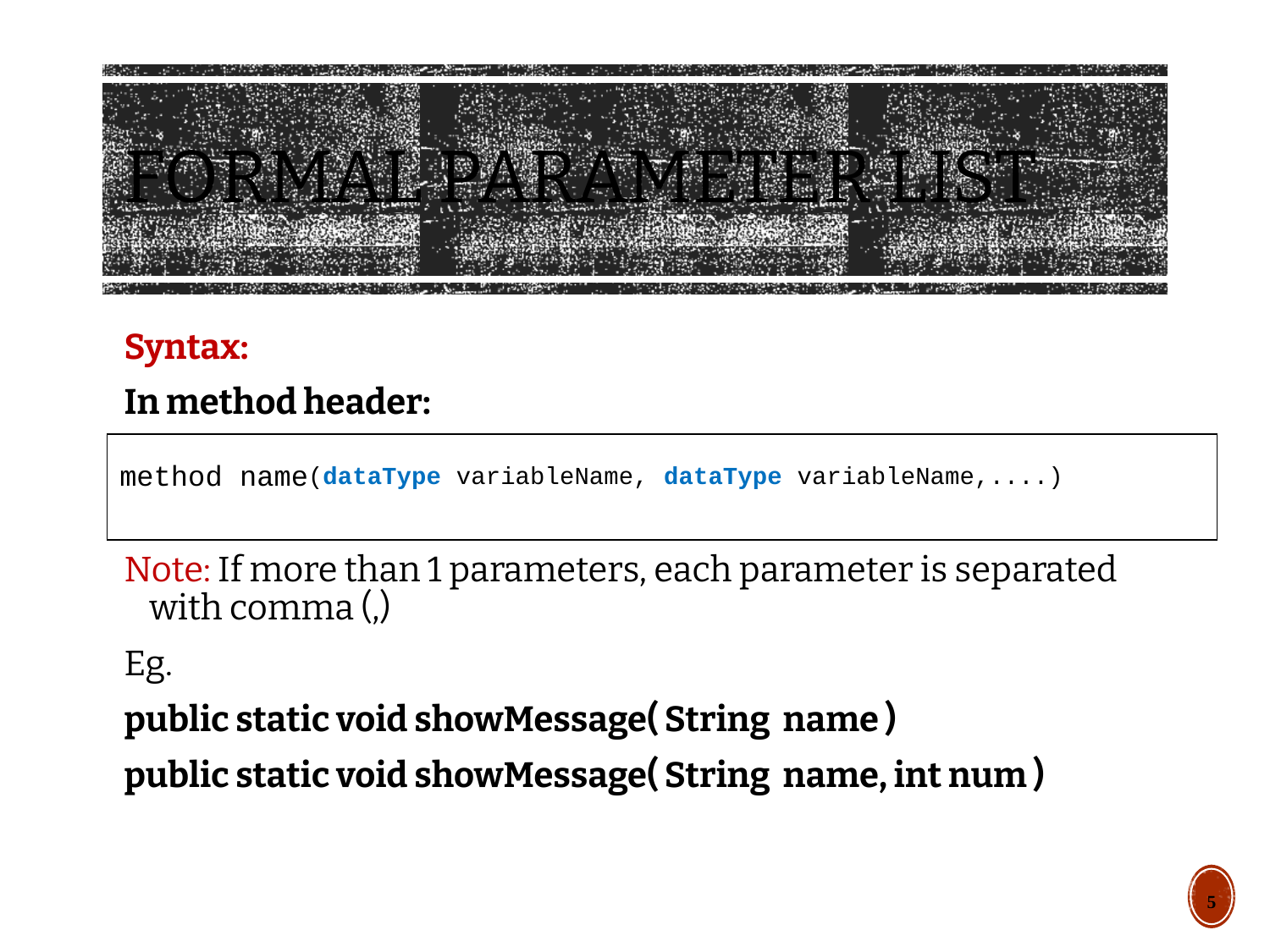

# Formal Parameter List

Syntax:
In method header:

Note: If more than 1 parameters, each parameter is separated with comma (,)
Eg.
public static void showMessage( String  name )
public static void showMessage( String  name, int num )

method name(dataType variableName, dataType variableName,....)

5